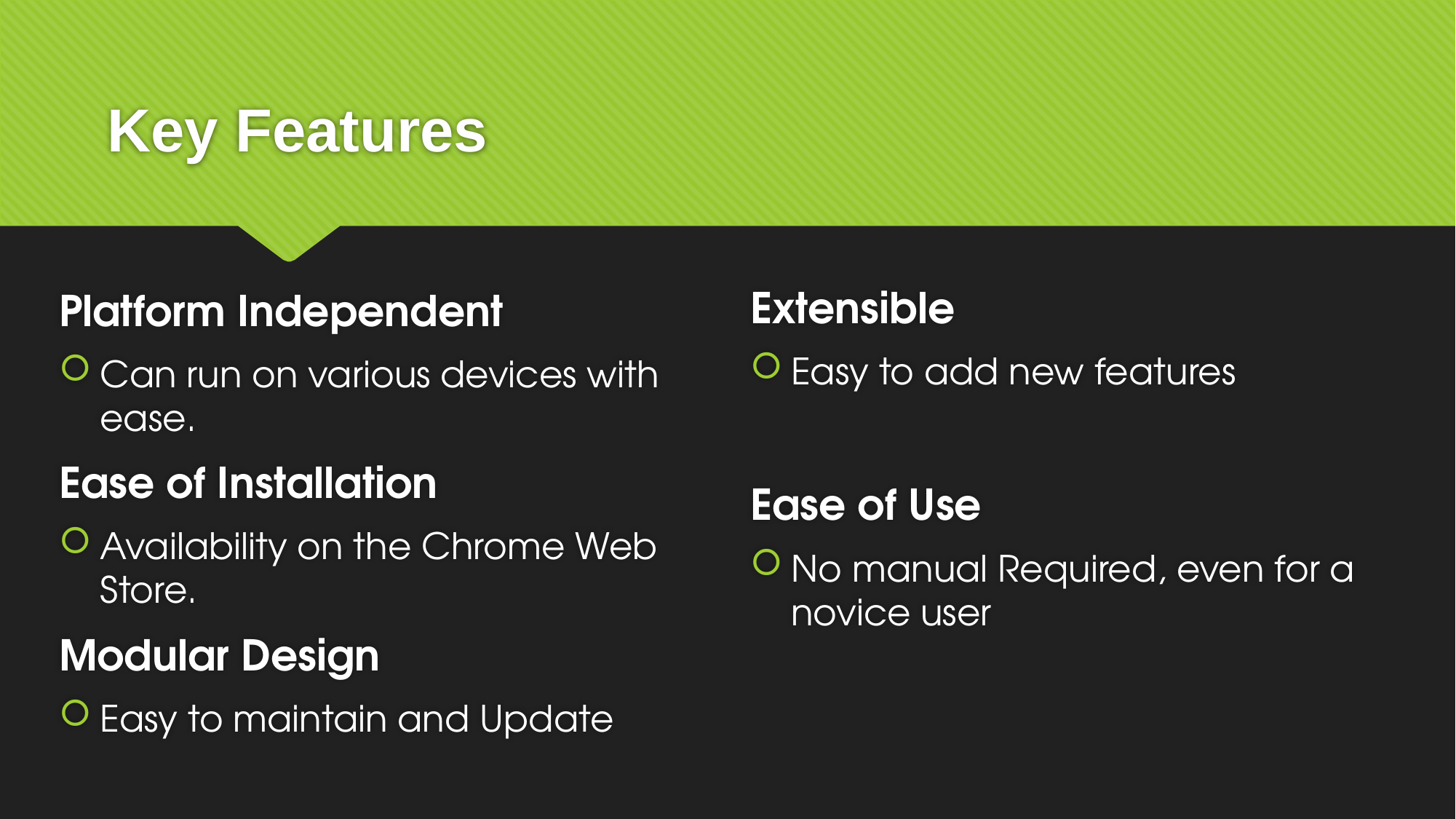

# Key Features
Extensible
Easy to add new features

Ease of Use
No manual Required, even for a
novice user

Platform Independent
Can run on various devices with ease.
Ease of Installation
Availability on the Chrome Web Store.
Modular Design
Easy to maintain and Update